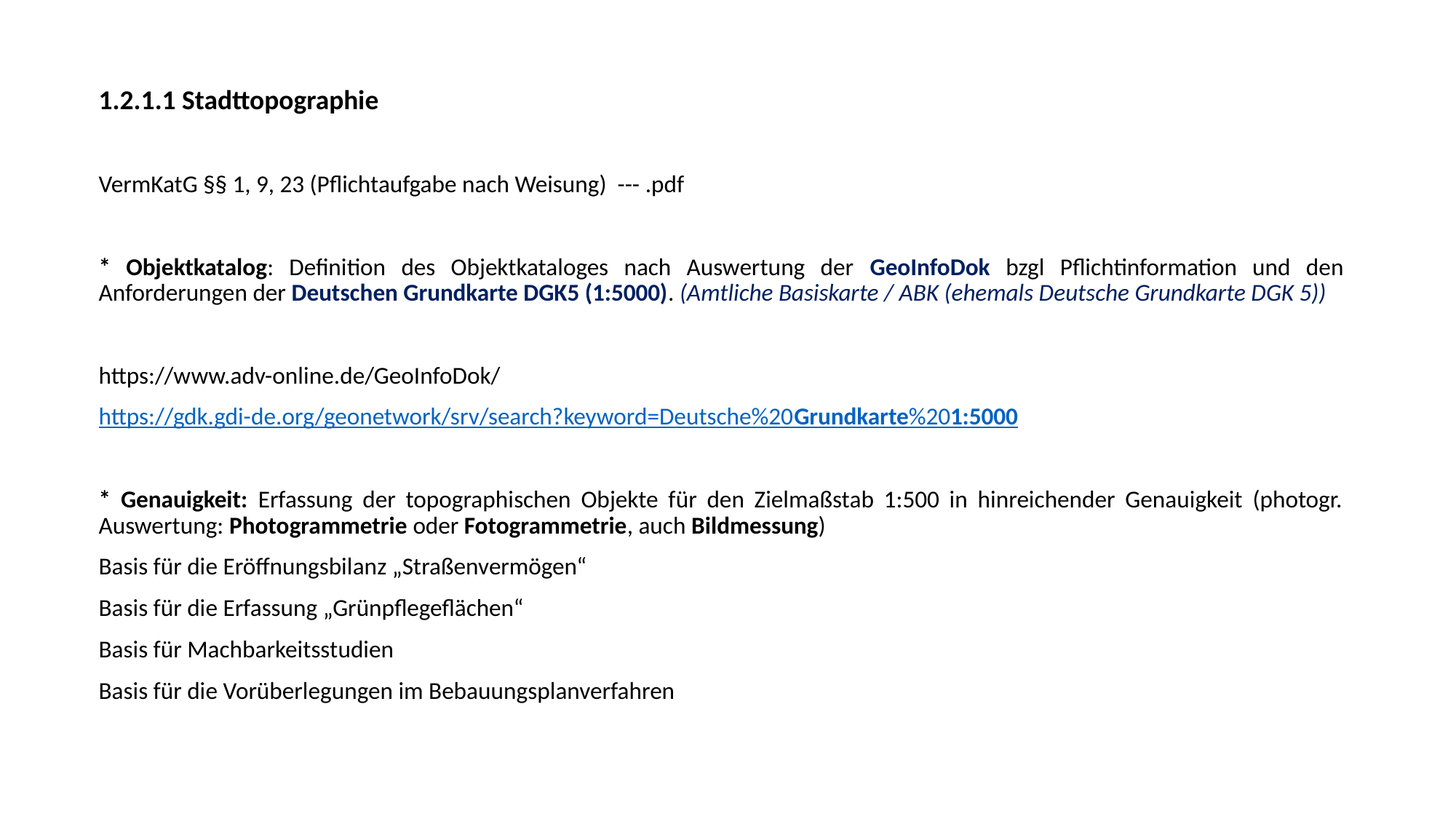

1.2.1.1 Stadttopographie

VermKatG §§ 1, 9, 23 (Pflichtaufgabe nach Weisung)  --- .pdf

* Objektkatalog: Definition des Objektkataloges nach Auswertung der GeoInfoDok bzgl Pflichtinformation und den Anforderungen der Deutschen Grundkarte DGK5 (1:5000). (Amtliche Basiskarte / ABK (ehemals Deutsche Grundkarte DGK 5))

https://www.adv-online.de/GeoInfoDok/
https://gdk.gdi-de.org/geonetwork/srv/search?keyword=Deutsche%20Grundkarte%201:5000

* Genauigkeit: Erfassung der topographischen Objekte für den Zielmaßstab 1:500 in hinreichender Genauigkeit (photogr. Auswertung: Photogrammetrie oder Fotogrammetrie, auch Bildmessung)
Basis für die Eröffnungsbilanz „Straßenvermögen“
Basis für die Erfassung „Grünpflegeflächen“
Basis für Machbarkeitsstudien
Basis für die Vorüberlegungen im Bebauungsplanverfahren